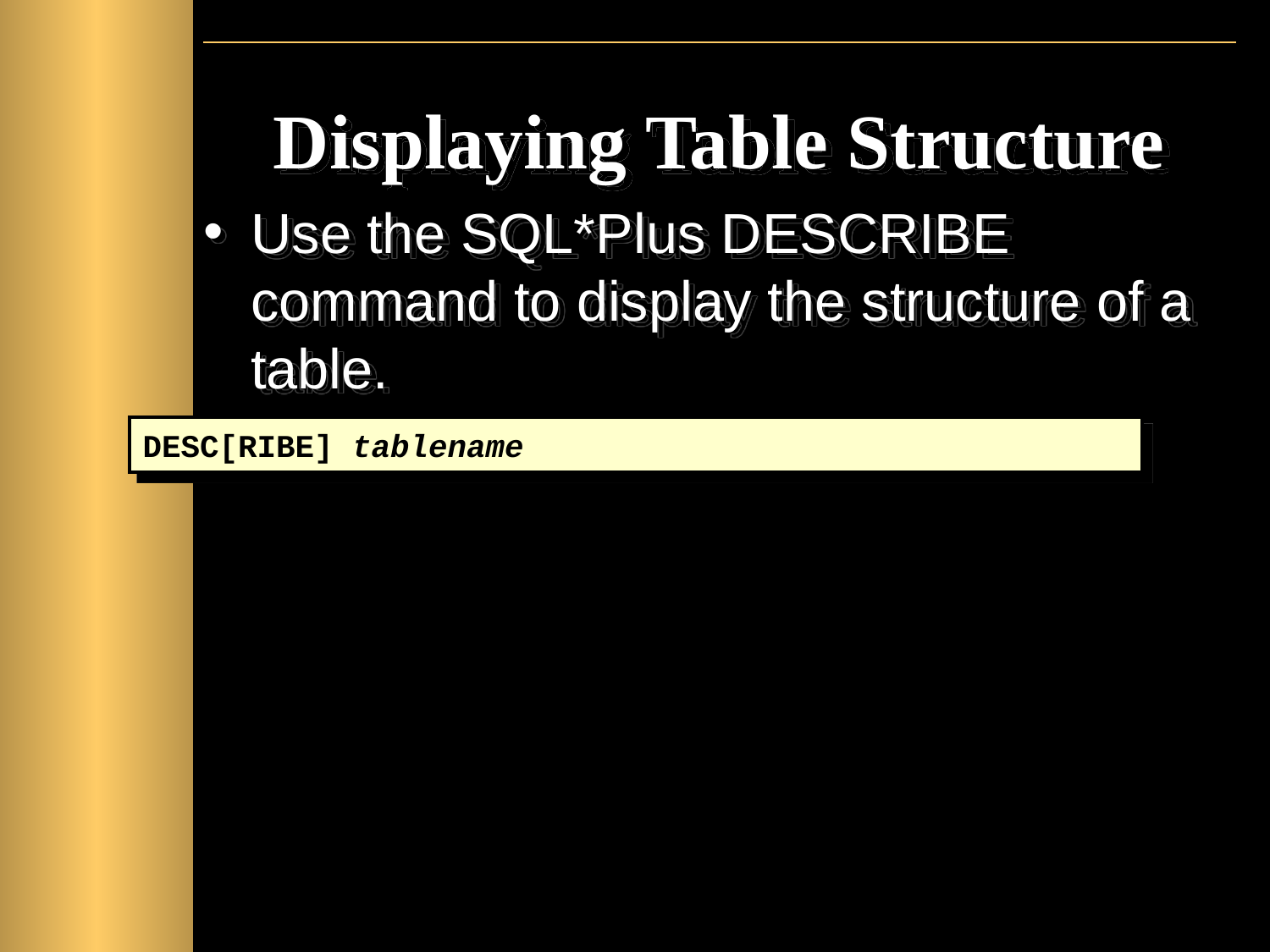

# Displaying Table Structure
Use the SQL*Plus DESCRIBE command to display the structure of a table.
DESC[RIBE] tablename